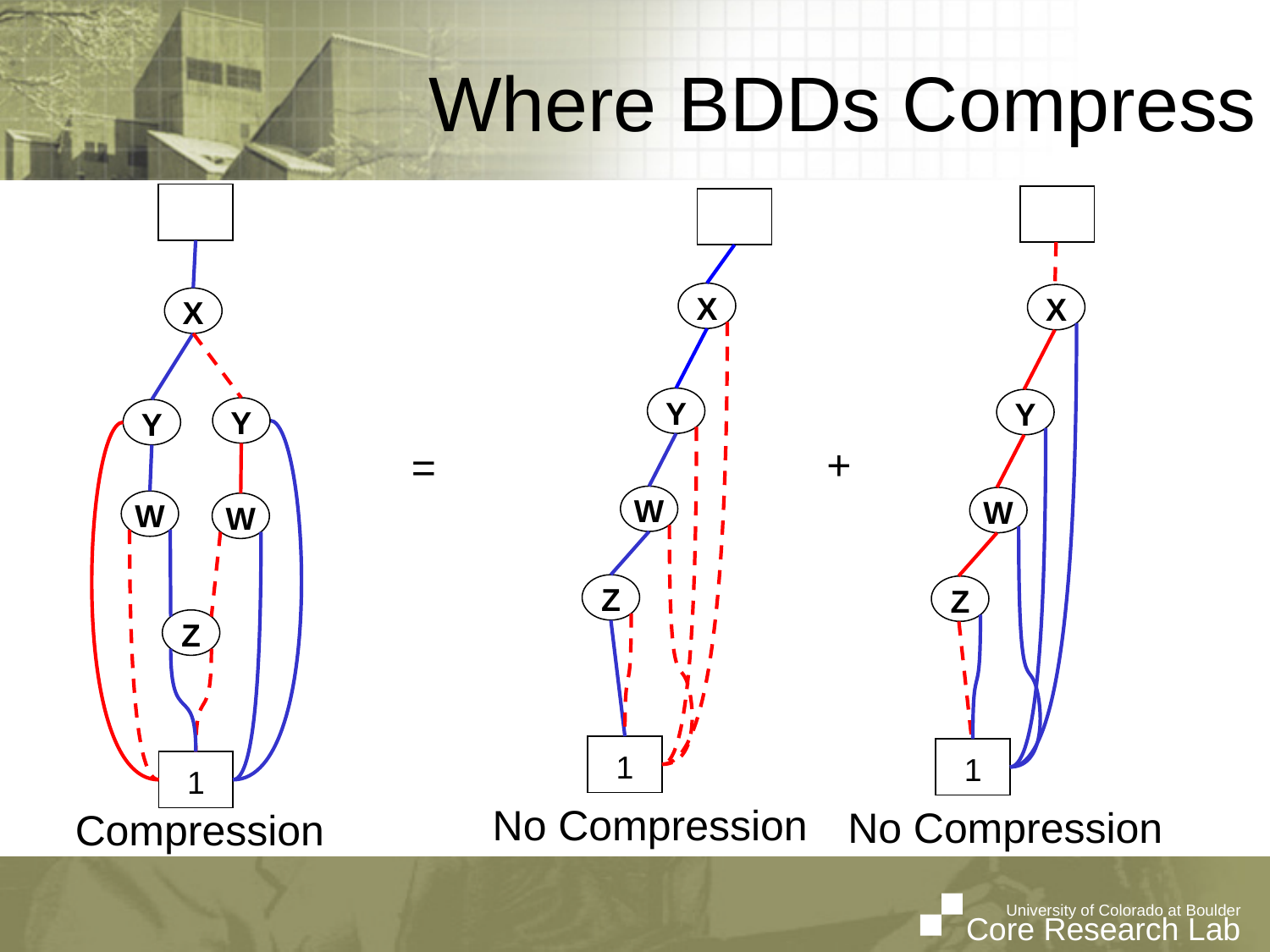

# Where BDDs Compress

X
Y
Y
W
W
Z
1

X
Y
W
Z
1

X
Y
W
Z
1
+
=
No Compression
No Compression
Compression